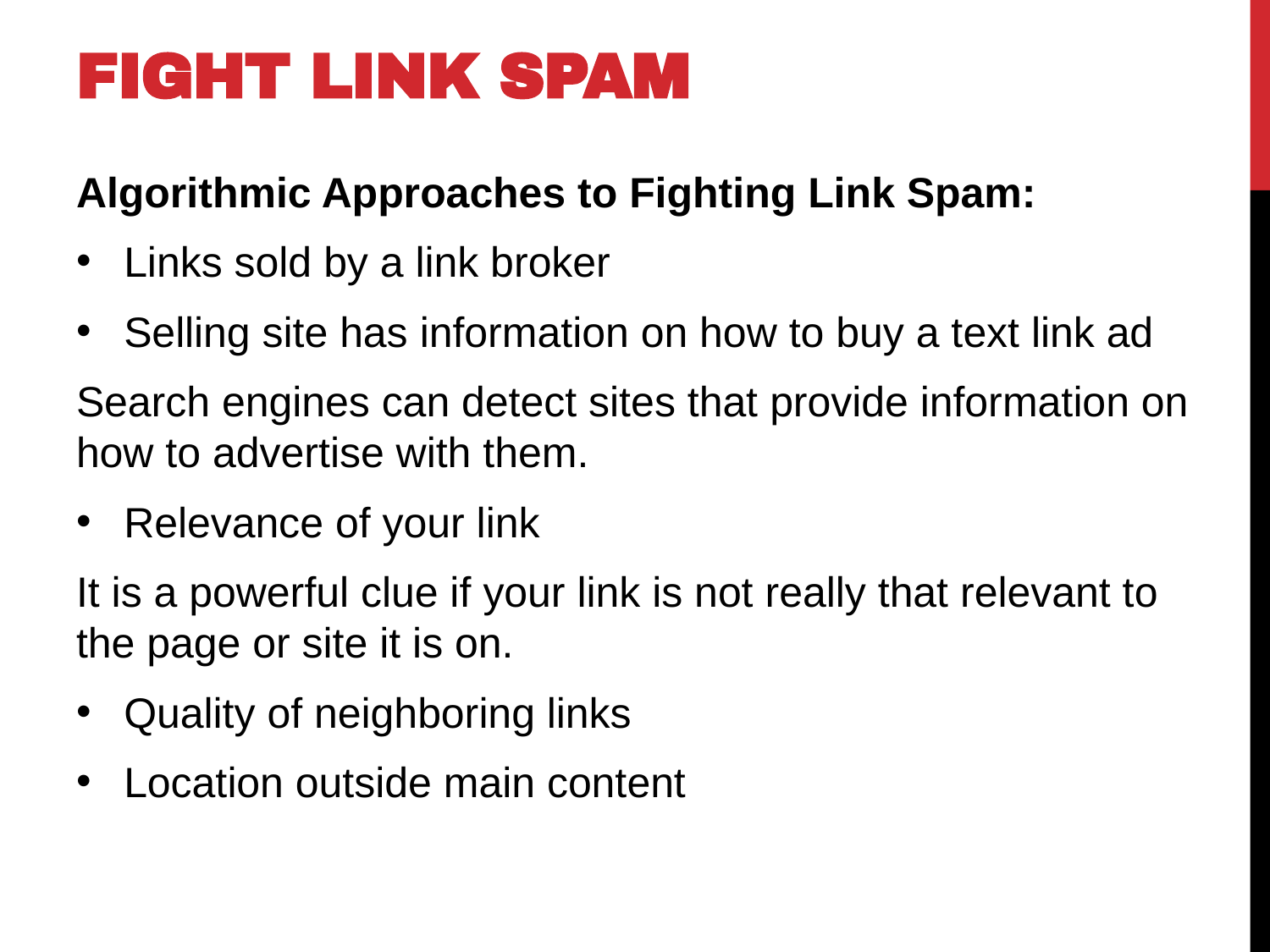

# Fight Link Spam
Algorithmic Approaches to Fighting Link Spam:
Links sold by a link broker
Selling site has information on how to buy a text link ad
Search engines can detect sites that provide information on how to advertise with them.
Relevance of your link
It is a powerful clue if your link is not really that relevant to the page or site it is on.
Quality of neighboring links
Location outside main content